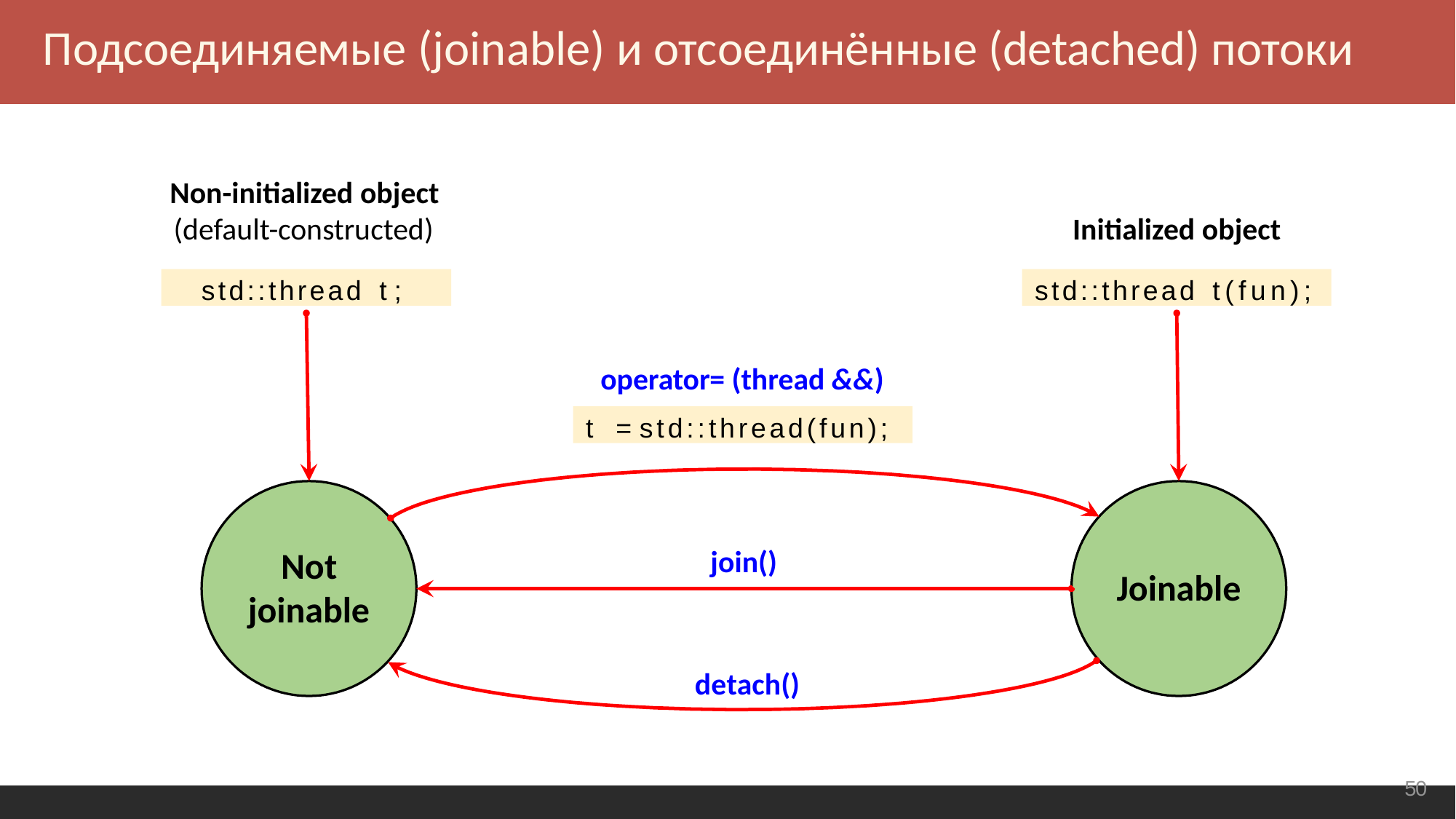

Подсоединяемые (joinable) и отсоединённые (detached) потоки
Non-initialized object
(default-constructed)
Initialized object
std::thread t;
std::thread t(fun);

operator= (thread &&)
t = std::thread(fun);

join()
Not  joinable
Joinable

detach()
50